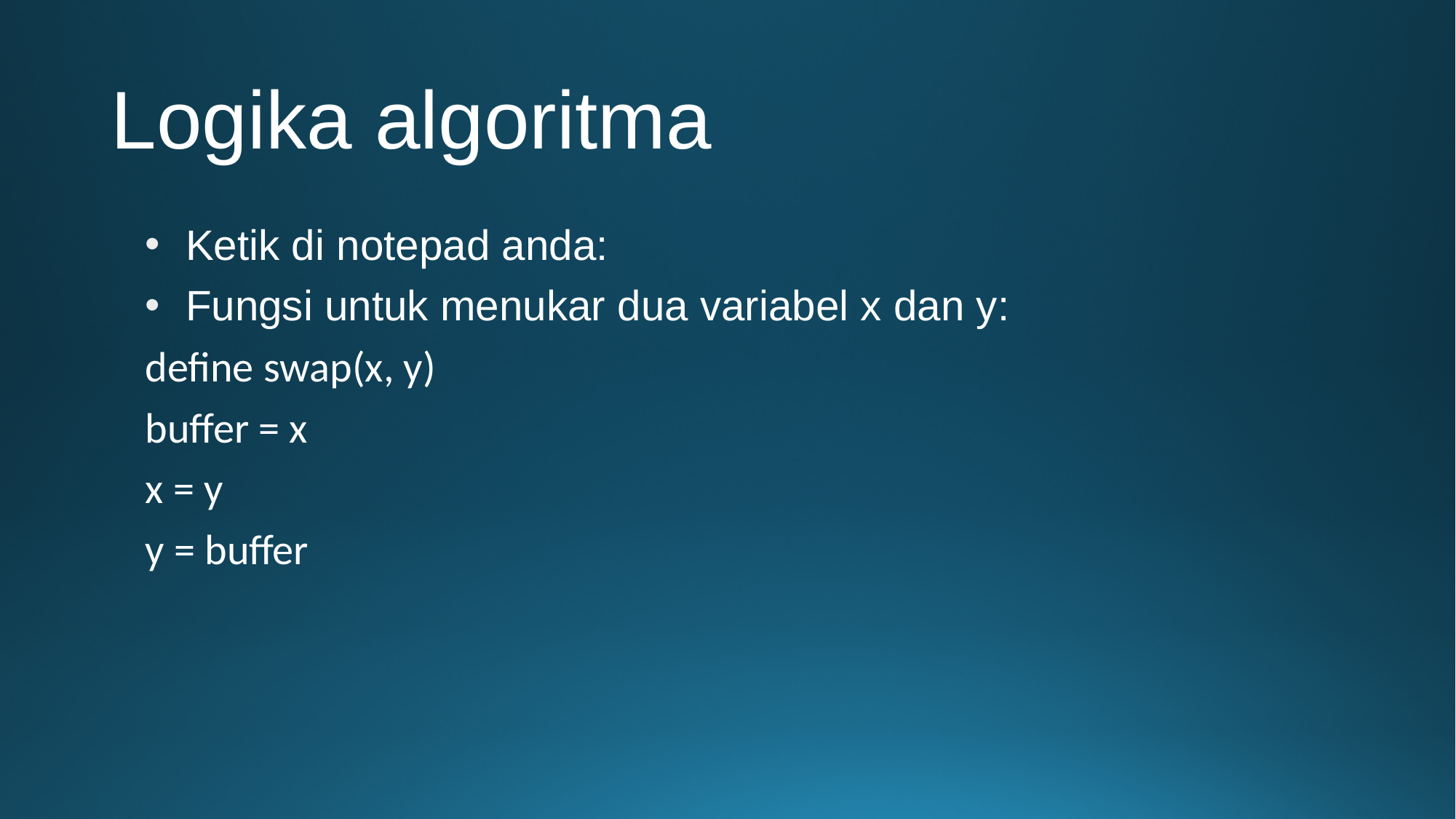

# Logika algoritma
Ketik di notepad anda:
Fungsi untuk menukar dua variabel x dan y:
define swap(x, y)
buffer = x
x = y
y = buffer